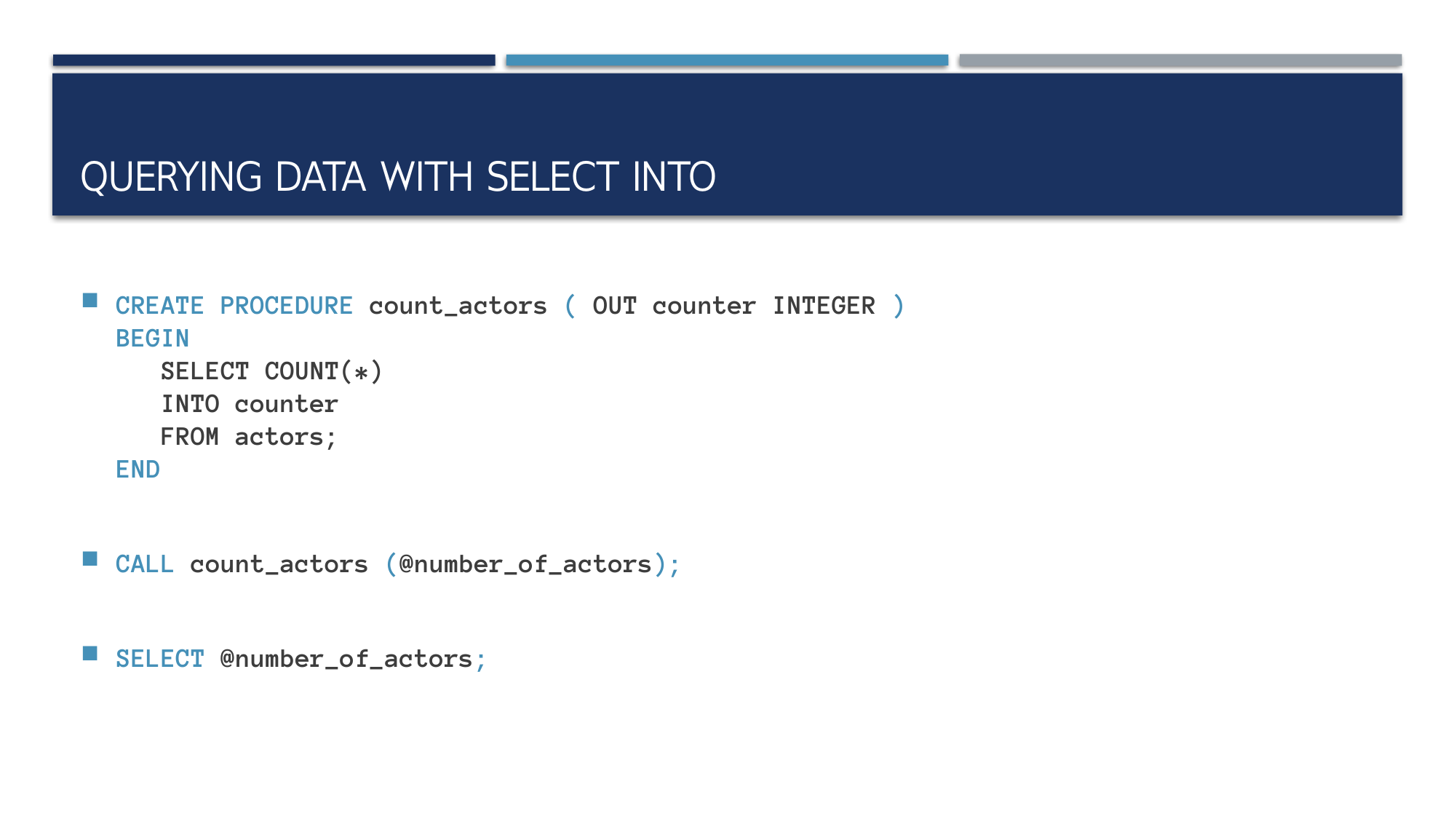

# Querying data with select into
CREATE PROCEDURE count_actors ( OUT counter INTEGER )
BEGIN
   SELECT COUNT(*)
   INTO counter
   FROM actors;
END

CALL count_actors (@number_of_actors);

SELECT @number_of_actors;